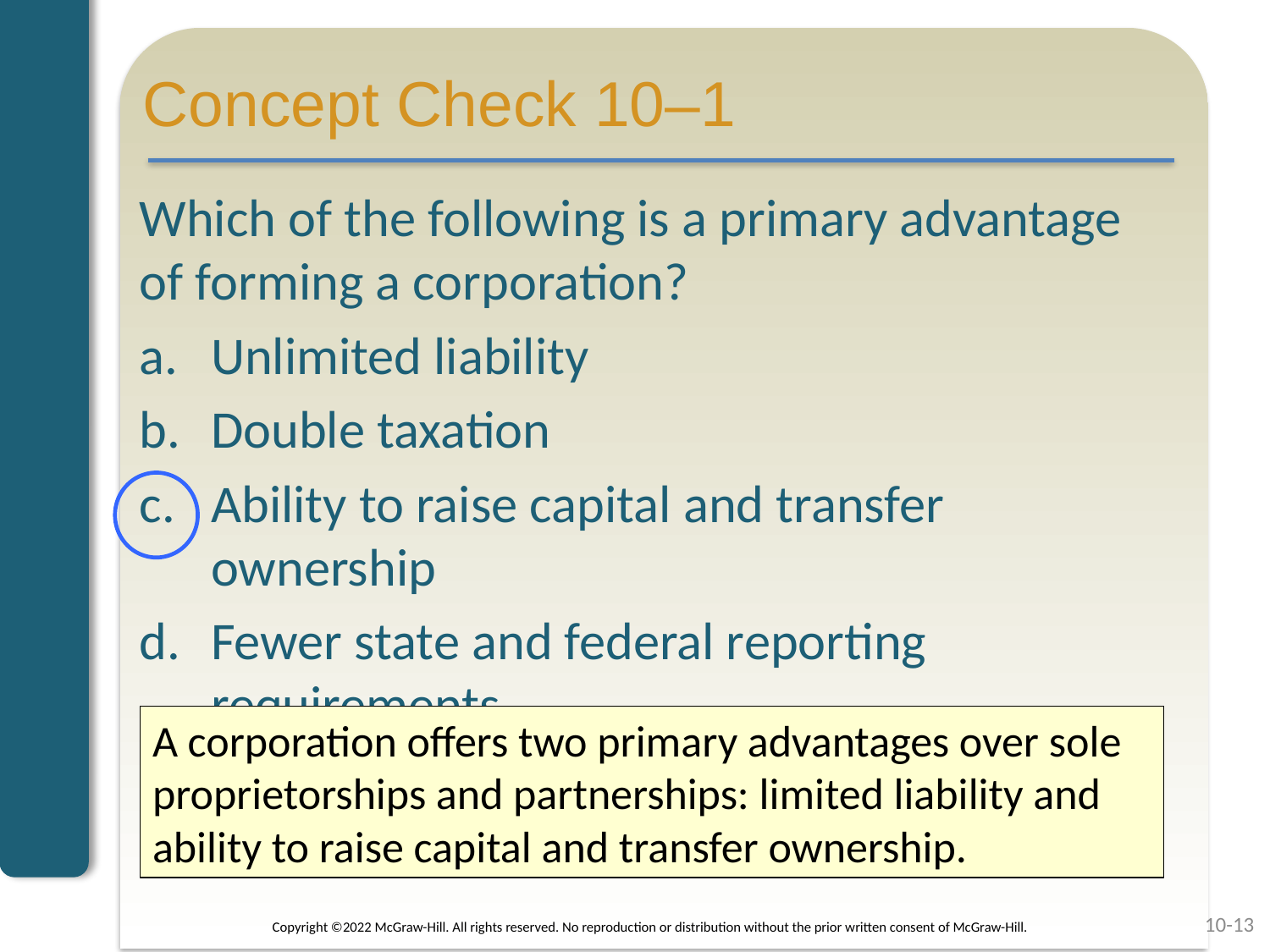

# Concept Check 10–1
Which of the following is a primary advantage of forming a corporation?
Unlimited liability
Double taxation
Ability to raise capital and transfer ownership
Fewer state and federal reporting requirements

A corporation offers two primary advantages over sole proprietorships and partnerships: limited liability and ability to raise capital and transfer ownership.
10-13
Copyright ©2022 McGraw-Hill. All rights reserved. No reproduction or distribution without the prior written consent of McGraw-Hill.